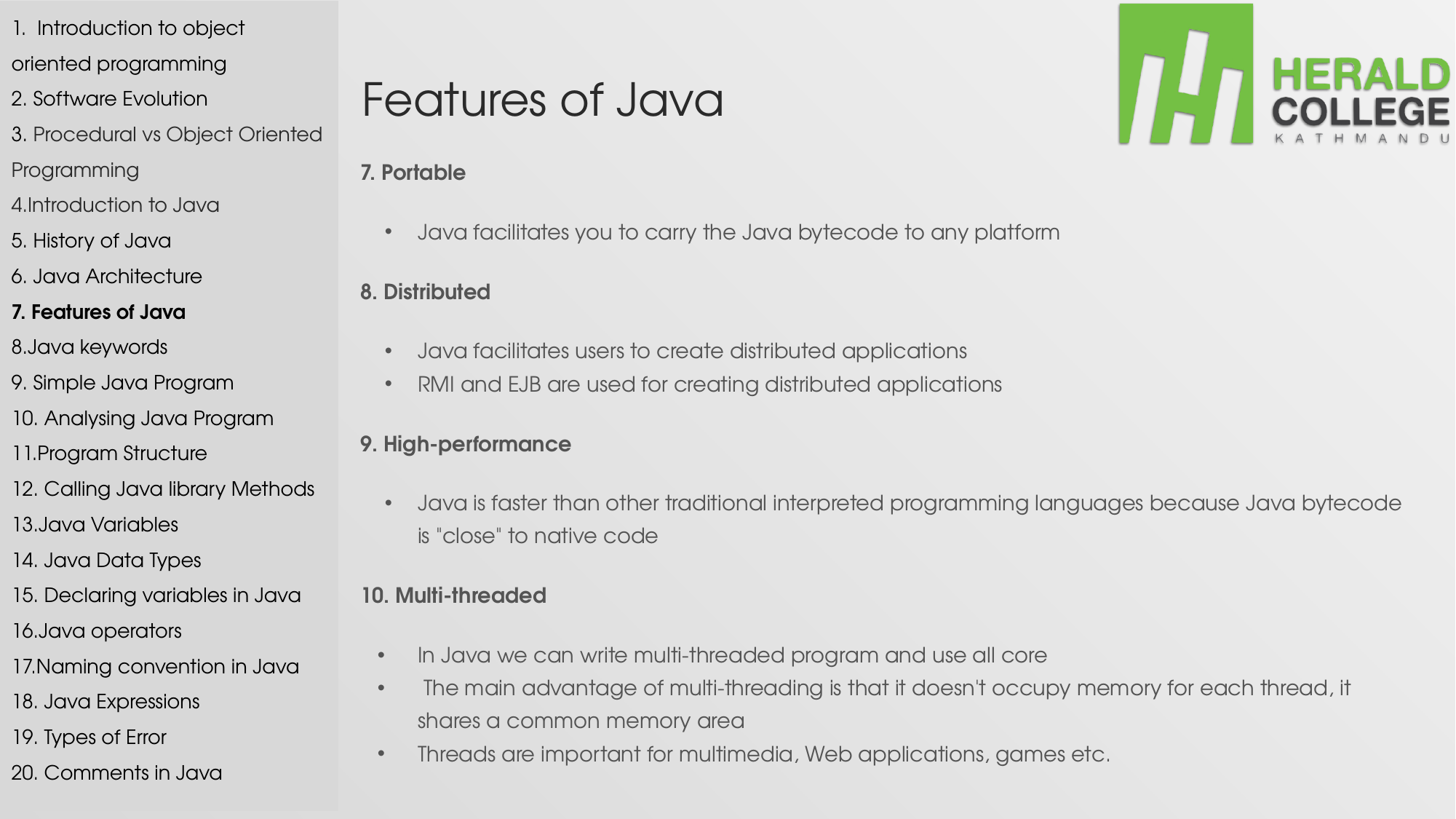

1.  Introduction to object oriented programming
2. Software Evolution
3. Procedural vs Object Oriented Programming
4.Introduction to Java
5. History of Java
6. Java Architecture
7. Features of Java
8.Java keywords
9. Simple Java Program
10. Analysing Java Program
11.Program Structure
12. Calling Java library Methods
13.Java Variables
14. Java Data Types
15. Declaring variables in Java
16.Java operators
17.Naming convention in Java
18. Java Expressions
19. Types of Error
20. Comments in Java

# Features of Java
7. Portable
Java facilitates you to carry the Java bytecode to any platform
8. Distributed
Java facilitates users to create distributed applications
RMI and EJB are used for creating distributed applications
9. High-performance
Java is faster than other traditional interpreted programming languages because Java bytecode is "close" to native code
10. Multi-threaded
In Java we can write multi-threaded program and use all core
 The main advantage of multi-threading is that it doesn't occupy memory for each thread, it shares a common memory area
Threads are important for multimedia, Web applications, games etc.